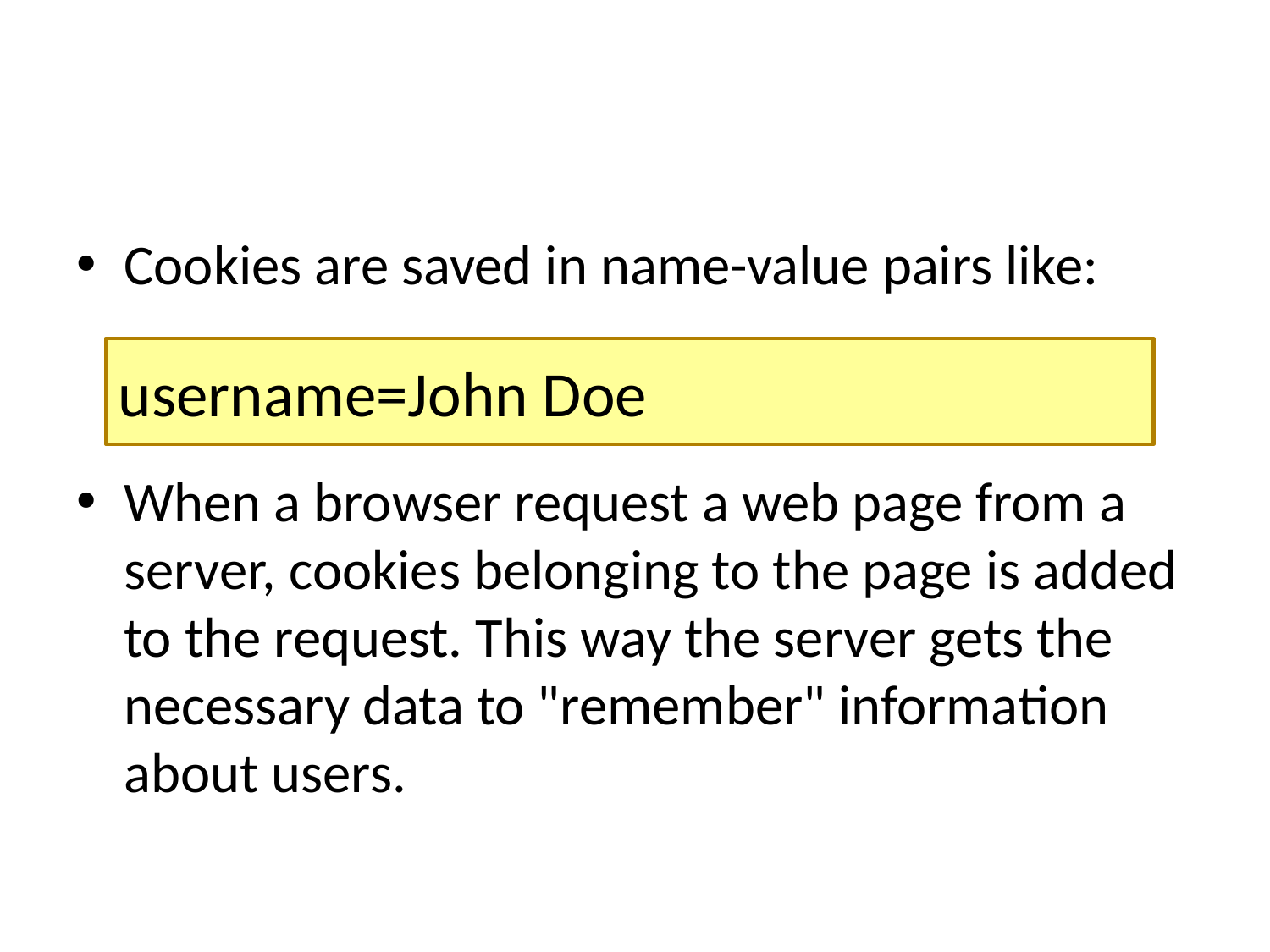

#
Cookies are saved in name-value pairs like:

When a browser request a web page from a server, cookies belonging to the page is added to the request. This way the server gets the necessary data to "remember" information about users.
username=John Doe